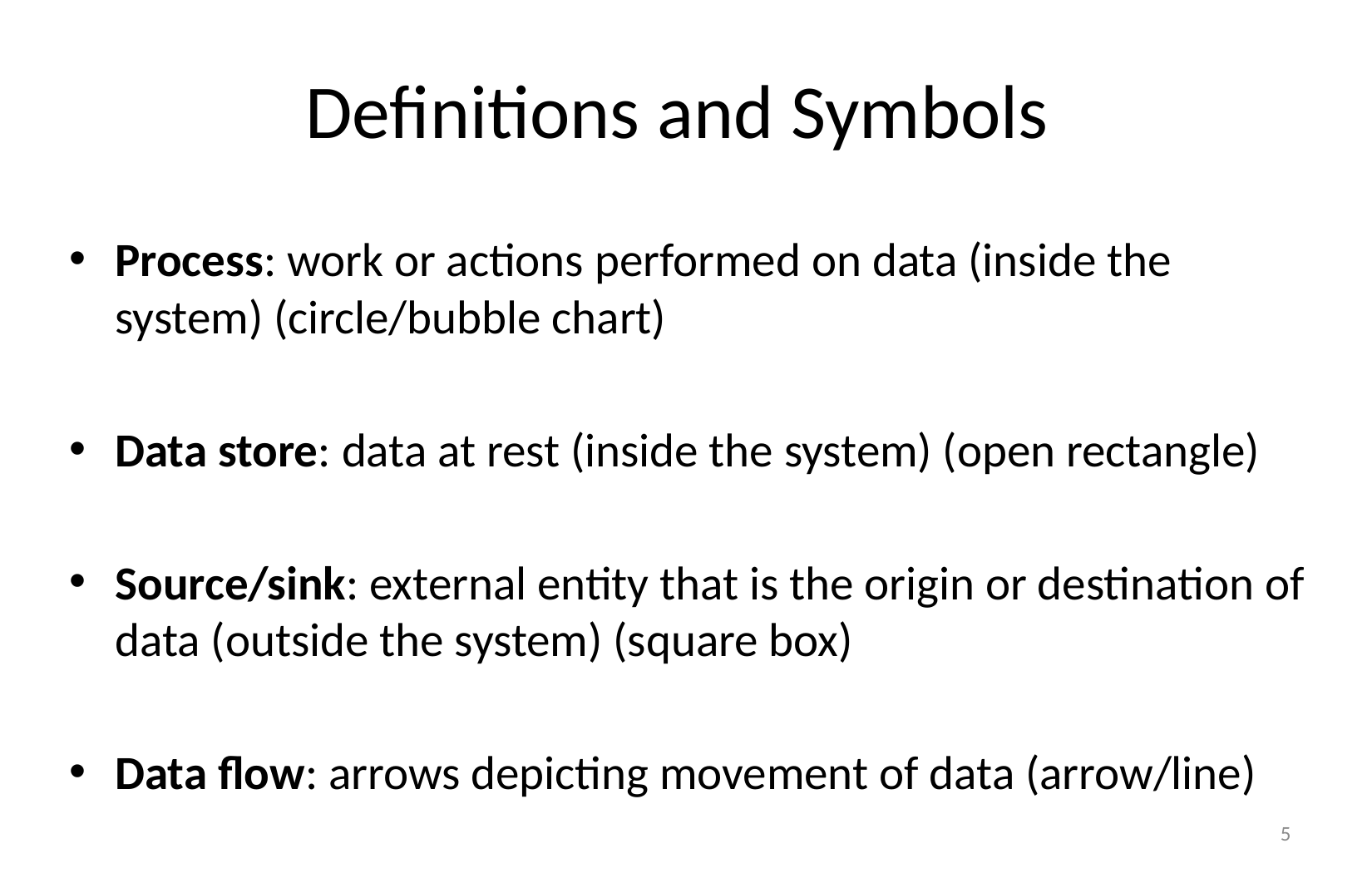

# Definitions and Symbols
Process: work or actions performed on data (inside the system) (circle/bubble chart)

Data store: data at rest (inside the system) (open rectangle)

Source/sink: external entity that is the origin or destination of data (outside the system) (square box)

Data flow: arrows depicting movement of data (arrow/line)

5